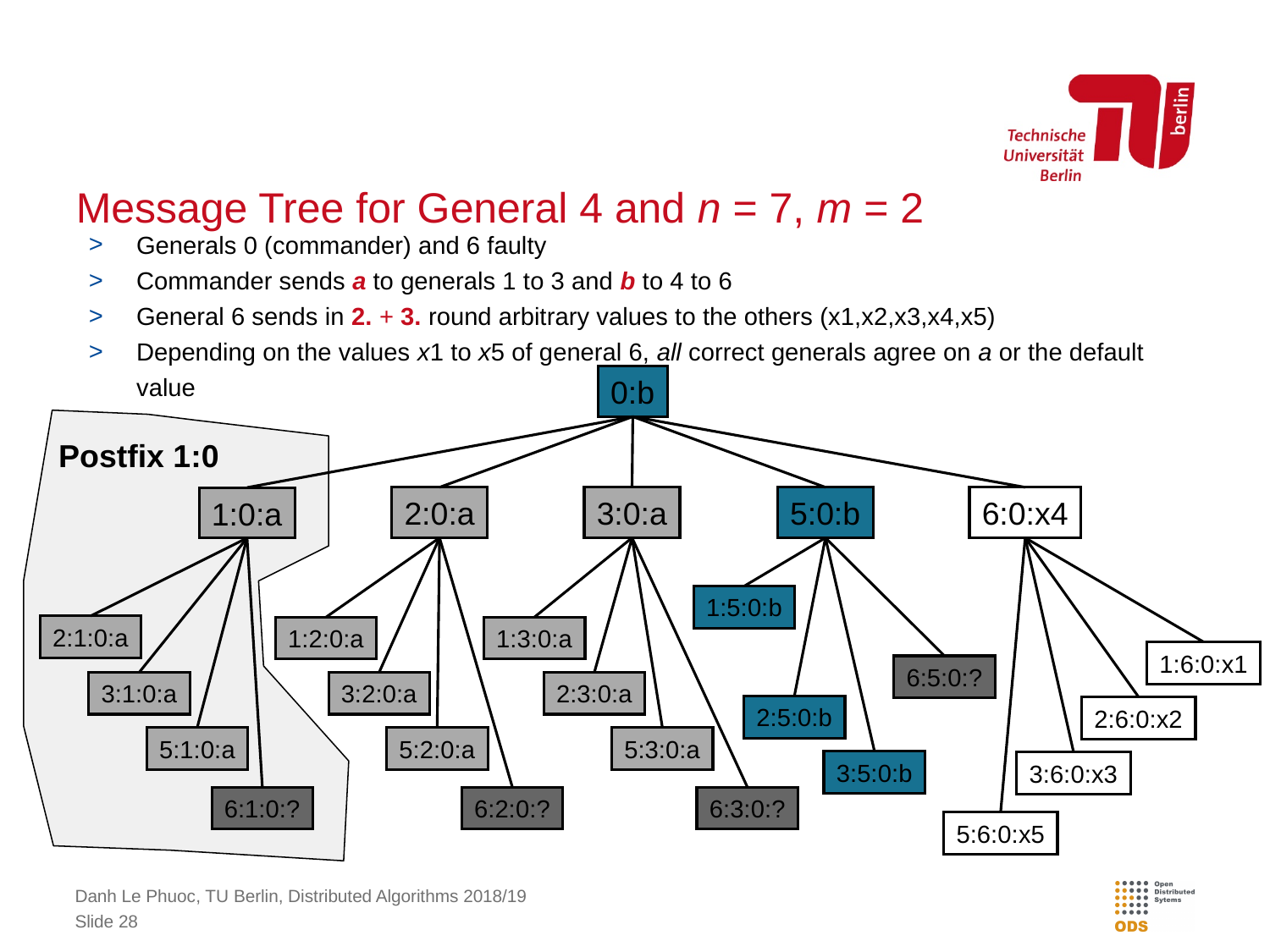

# Message Tree for General 4 and n = 7, m = 2
Generals 0 (commander) and 6 faulty
Commander sends a to generals 1 to 3 and b to 4 to 6
General 6 sends in 2. + 3. round arbitrary values to the others (x1,x2,x3,x4,x5)
Depending on the values x1 to x5 of general 6, all correct generals agree on a or the default value
0:b

Postfix 1:0
2:0:a
3:0:a
5:0:b
6:0:x4
1:0:a
1:5:0:b
2:1:0:a
1:2:0:a
1:3:0:a
1:6:0:x1
6:5:0:?
3:1:0:a
3:2:0:a
2:3:0:a
2:5:0:b
2:6:0:x2
5:1:0:a
5:2:0:a
5:3:0:a
3:5:0:b
3:6:0:x3
6:1:0:?
6:2:0:?
6:3:0:?
5:6:0:x5
Danh Le Phuoc, TU Berlin, Distributed Algorithms 2018/19
Slide 28